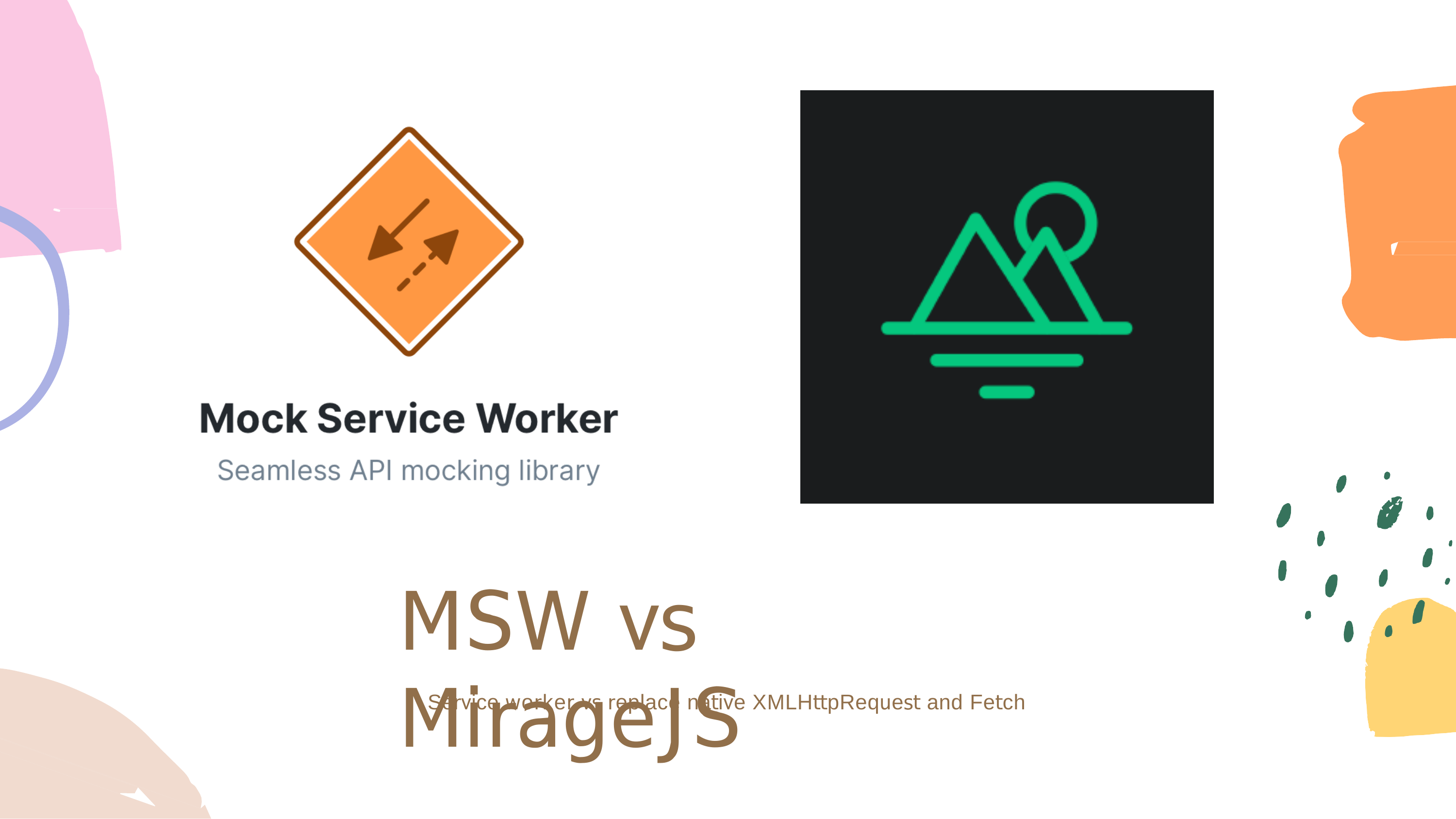

MSW vs MirageJS
Service worker vs replace native XMLHttpRequest and Fetch